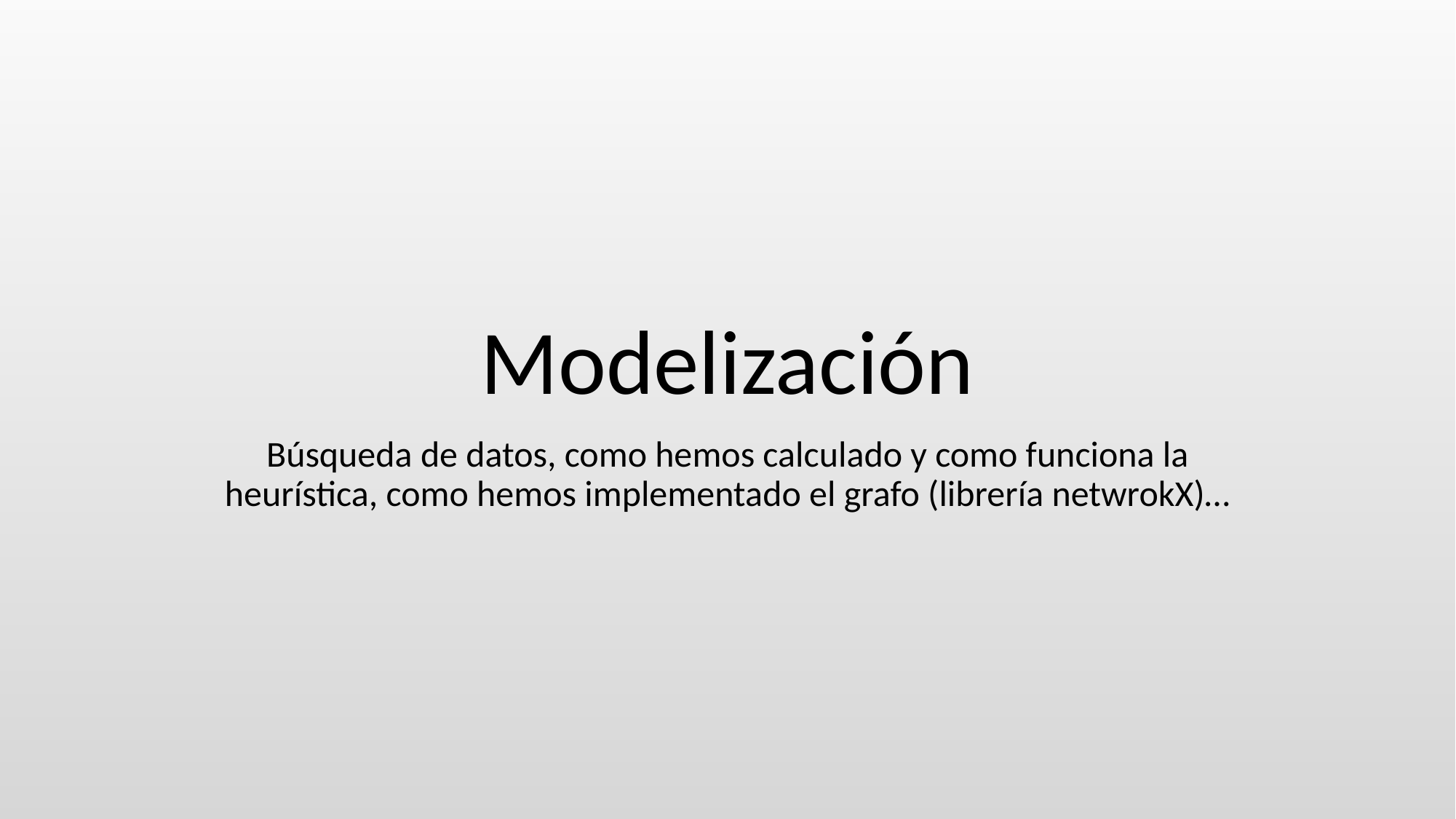

# Modelización
Búsqueda de datos, como hemos calculado y como funciona la heurística, como hemos implementado el grafo (librería netwrokX)…